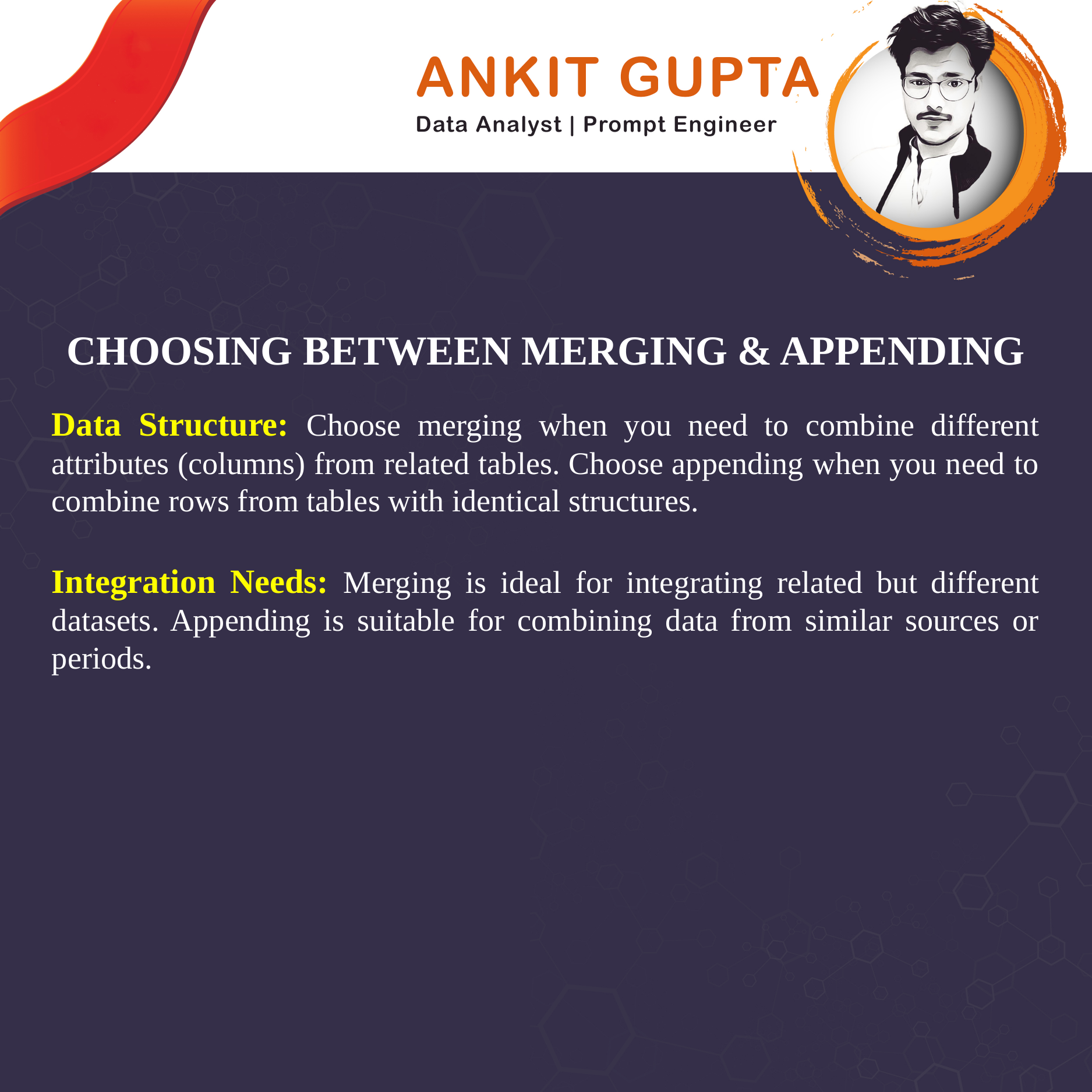

CHOOSING BETWEEN MERGING & APPENDING
Data Structure: Choose merging when you need to combine different attributes (columns) from related tables. Choose appending when you need to combine rows from tables with identical structures.

Integration Needs: Merging is ideal for integrating related but different datasets. Appending is suitable for combining data from similar sources or periods.